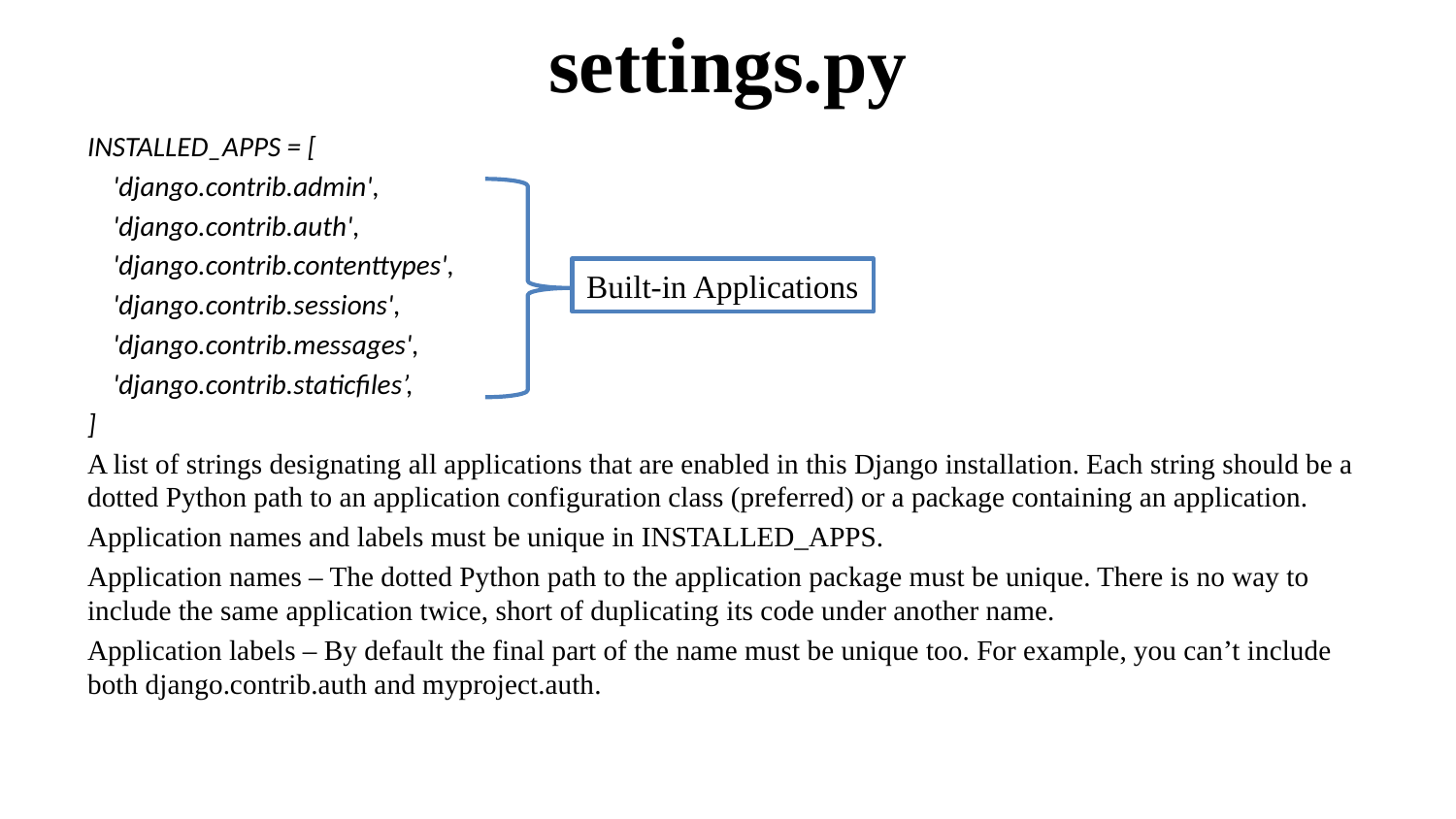

# settings.py
INSTALLED_APPS = [
    'django.contrib.admin',
    'django.contrib.auth',
    'django.contrib.contenttypes',
    'django.contrib.sessions',
    'django.contrib.messages',
    'django.contrib.staticfiles’,
]
A list of strings designating all applications that are enabled in this Django installation. Each string should be a dotted Python path to an application configuration class (preferred) or a package containing an application.
Application names and labels must be unique in INSTALLED_APPS.
Application names – The dotted Python path to the application package must be unique. There is no way to include the same application twice, short of duplicating its code under another name.
Application labels – By default the final part of the name must be unique too. For example, you can’t include both django.contrib.auth and myproject.auth.

Built-in Applications